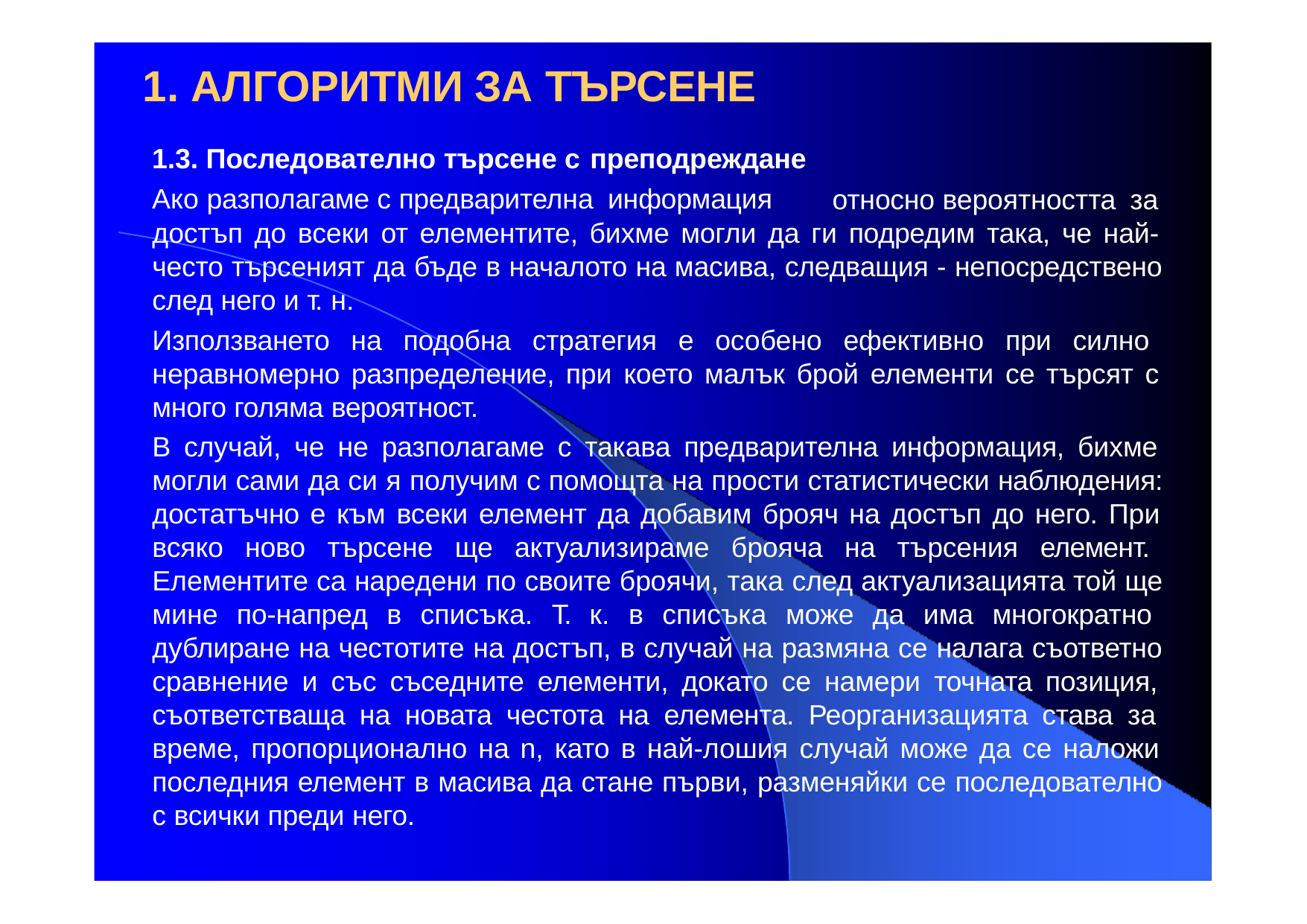

# 1. АЛГОРИТМИ ЗА ТЪРСЕНЕ
1.3. Последователно търсене с преподреждане
Ако разполагаме с предварителна информация
относно вероятността за
достъп до всеки от елементите, бихме могли да ги подредим така, че най-  често търсеният да бъде в началото на масива, следващия - непосредствено  след него и т. н.
Използването на подобна стратегия е особено ефективно при силно  неравномерно разпределение, при което малък брой елементи се търсят с  много голяма вероятност.
В случай, че не разполагаме с такава предварителна информация, бихме  могли сами да си я получим с помощта на прости статистически наблюдения:  достатъчно е към всеки елемент да добавим брояч на достъп до него. При  всяко ново търсене ще актуализираме брояча на търсения елемент.  Елементите са наредени по своите броячи, така след актуализацията той ще  мине по-напред в списъка. Т. к. в списъка може да има многократно  дублиране на честотите на достъп, в случай на размяна се налага съответно  сравнение и със съседните елементи, докато се намери точната позиция,  съответстваща на новата честота на елемента. Реорганизацията става за  време, пропорционално на n, като в най-лошия случай може да се наложи  последния елемент в масива да стане първи, разменяйки се последователно  с всички преди него.